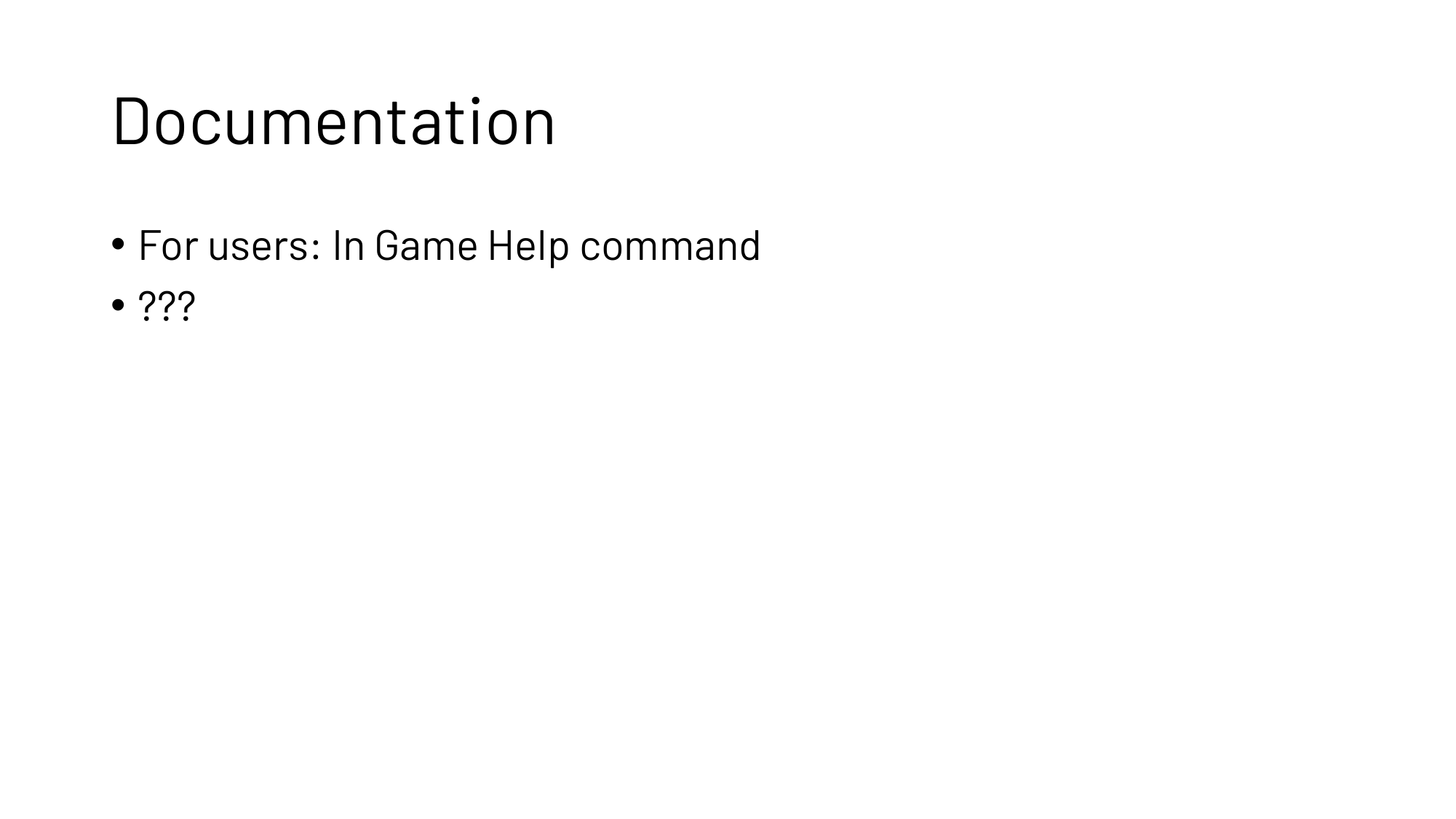

# Documentation
For users: In Game Help command
???